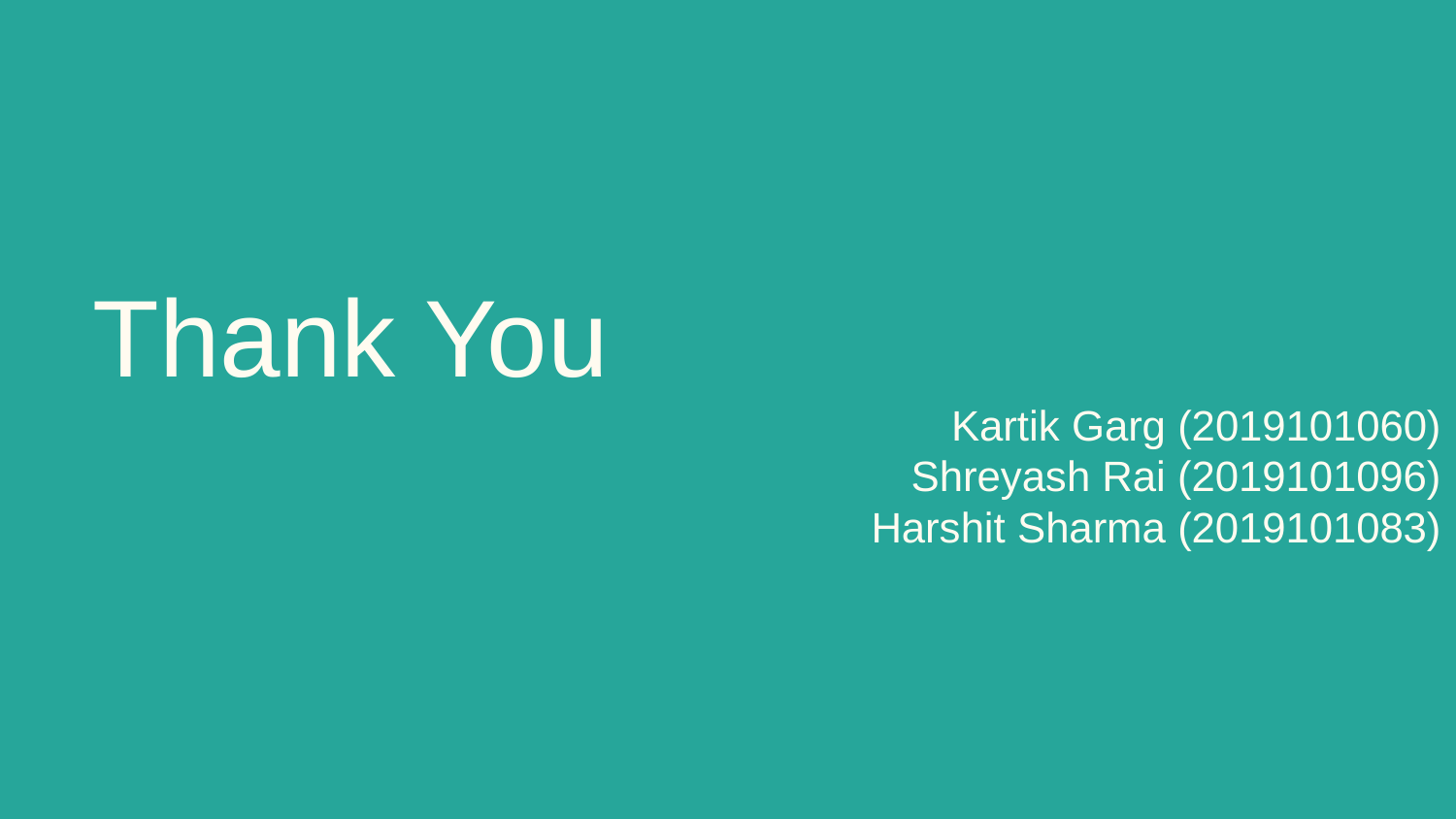

# Thank You
Kartik Garg (2019101060)
Shreyash Rai (2019101096)
Harshit Sharma (2019101083)